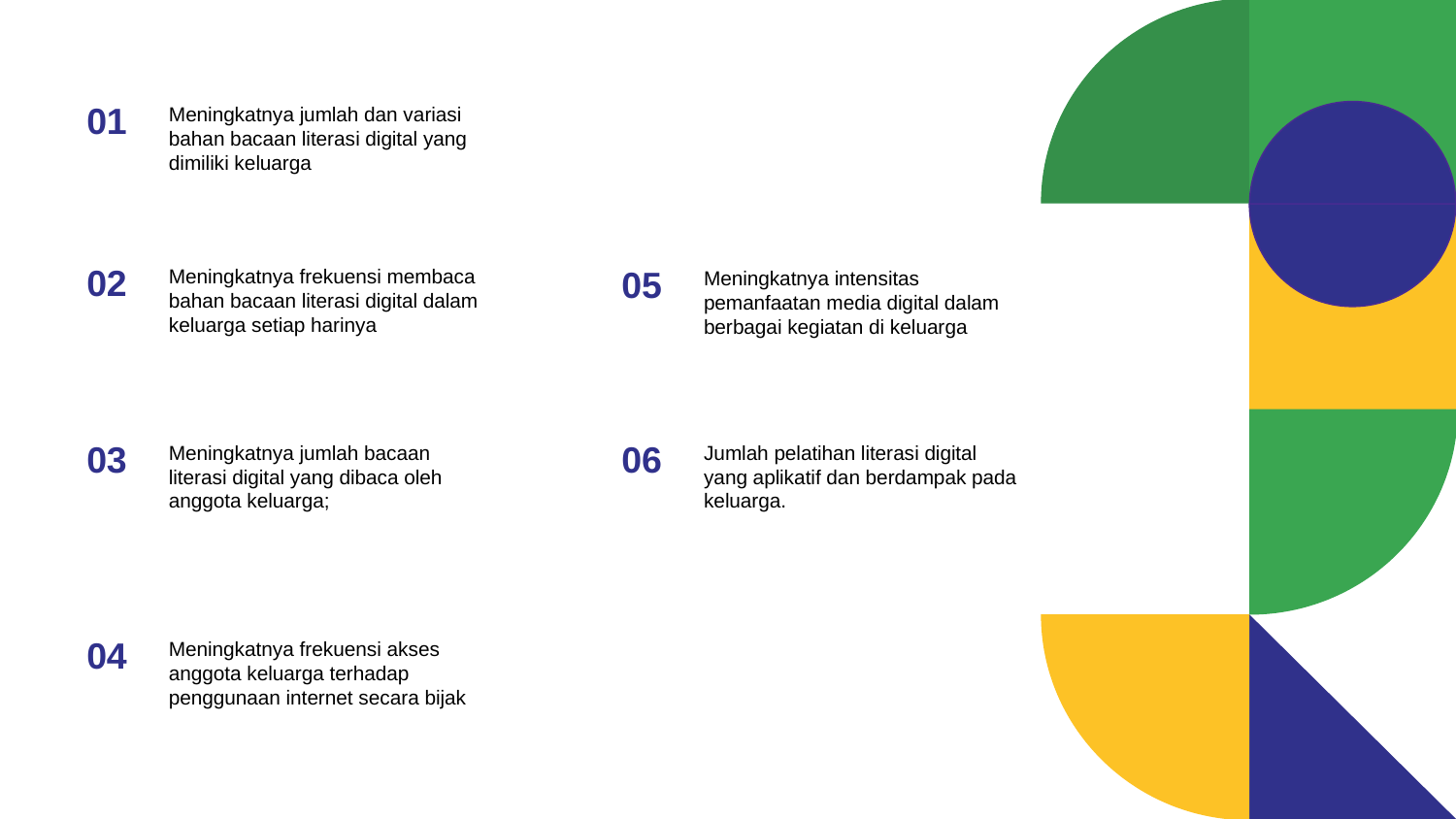

01
Meningkatnya jumlah dan variasi bahan bacaan literasi digital yang dimiliki keluarga
02
Meningkatnya frekuensi membaca bahan bacaan literasi digital dalam keluarga setiap harinya
05
Meningkatnya intensitas pemanfaatan media digital dalam berbagai kegiatan di keluarga
03
Meningkatnya jumlah bacaan literasi digital yang dibaca oleh anggota keluarga;
06
Jumlah pelatihan literasi digital yang aplikatif dan berdampak pada keluarga.
04
Meningkatnya frekuensi akses anggota keluarga terhadap penggunaan internet secara bijak